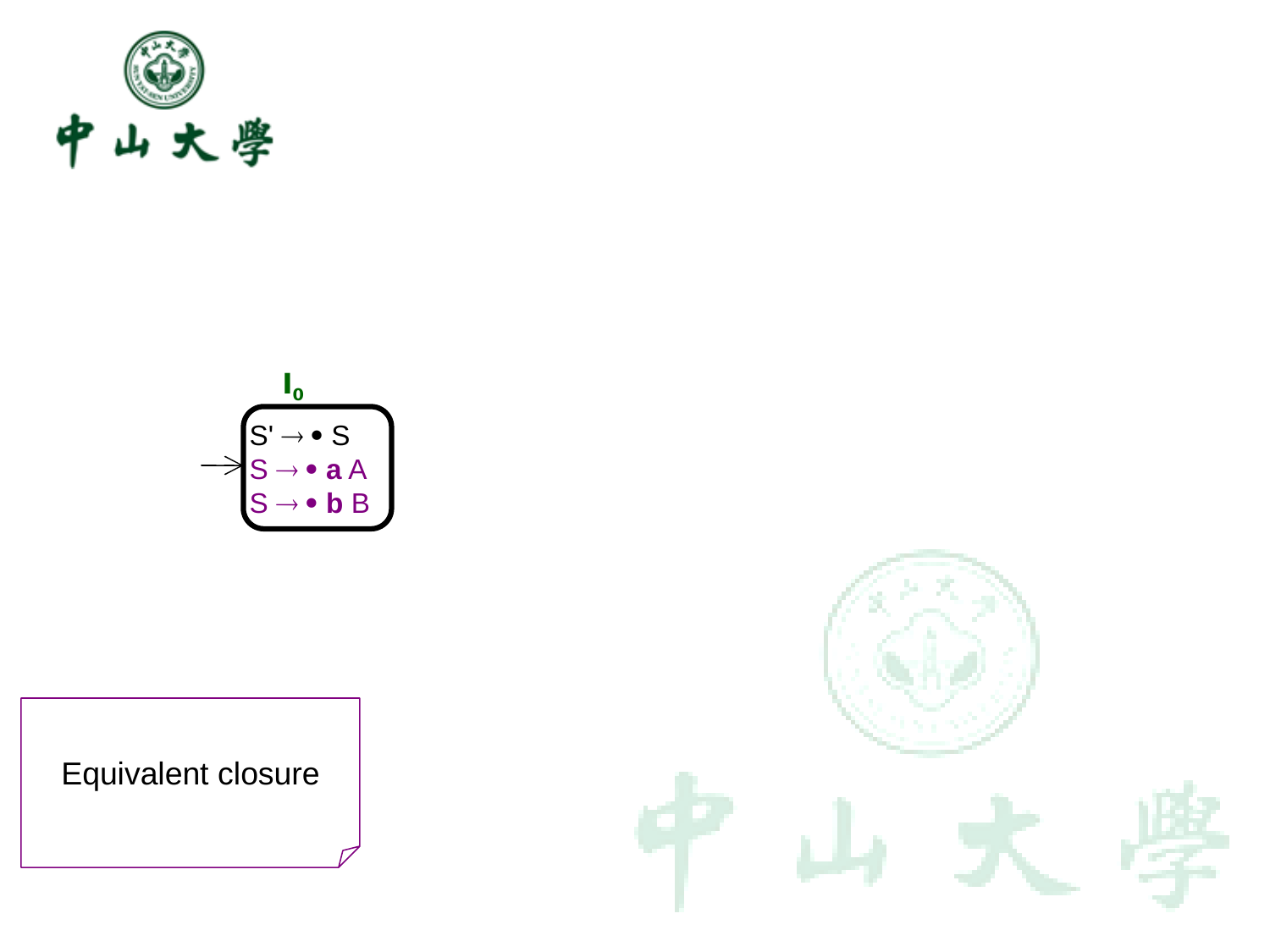

I0
S' → • S
S → • a A
S → • b B

Equivalent closure